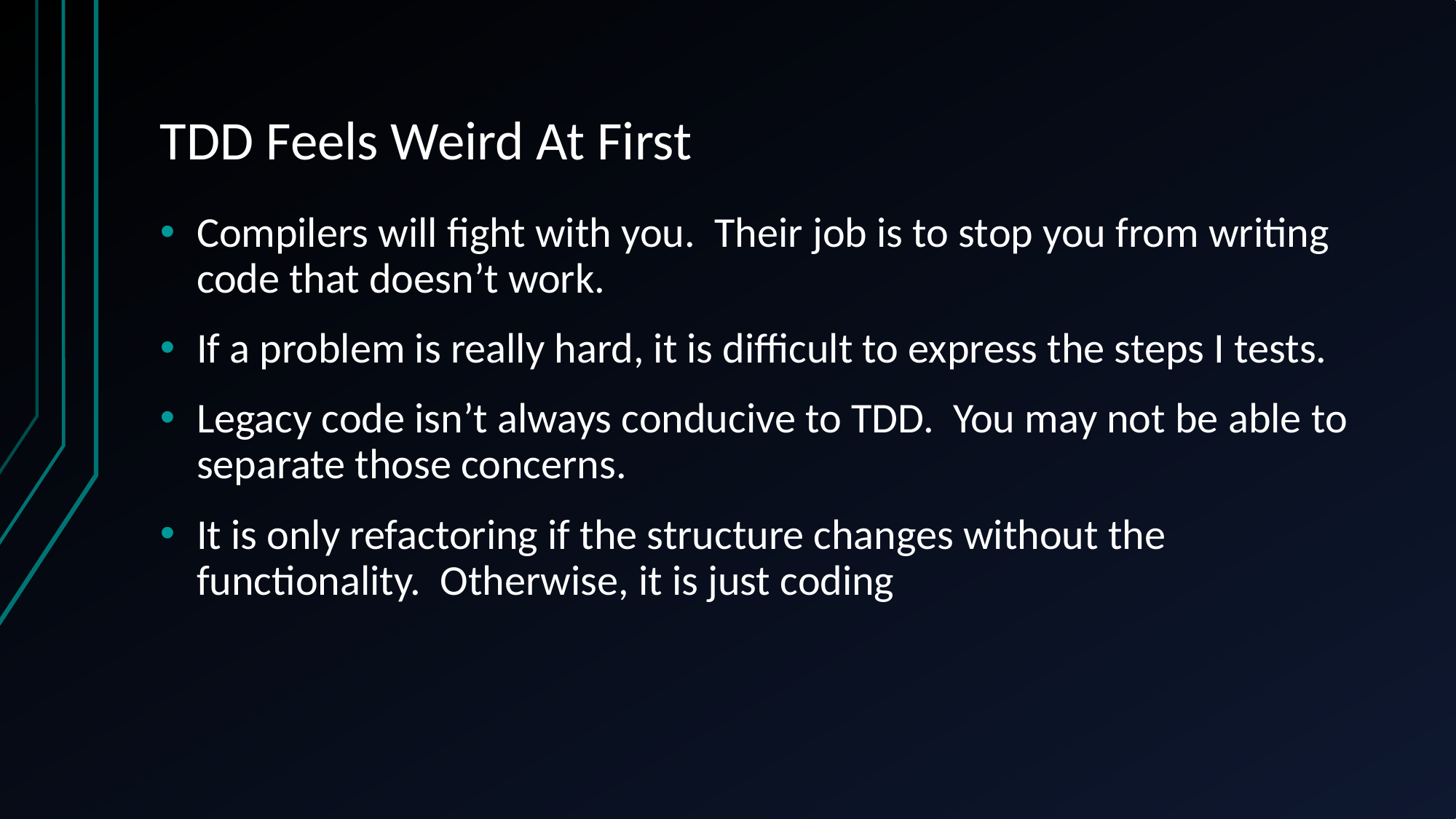

# TDD Feels Weird At First
Compilers will fight with you.  Their job is to stop you from writing code that doesn’t work.
If a problem is really hard, it is difficult to express the steps I tests.
Legacy code isn’t always conducive to TDD.  You may not be able to separate those concerns.
It is only refactoring if the structure changes without the functionality.  Otherwise, it is just coding